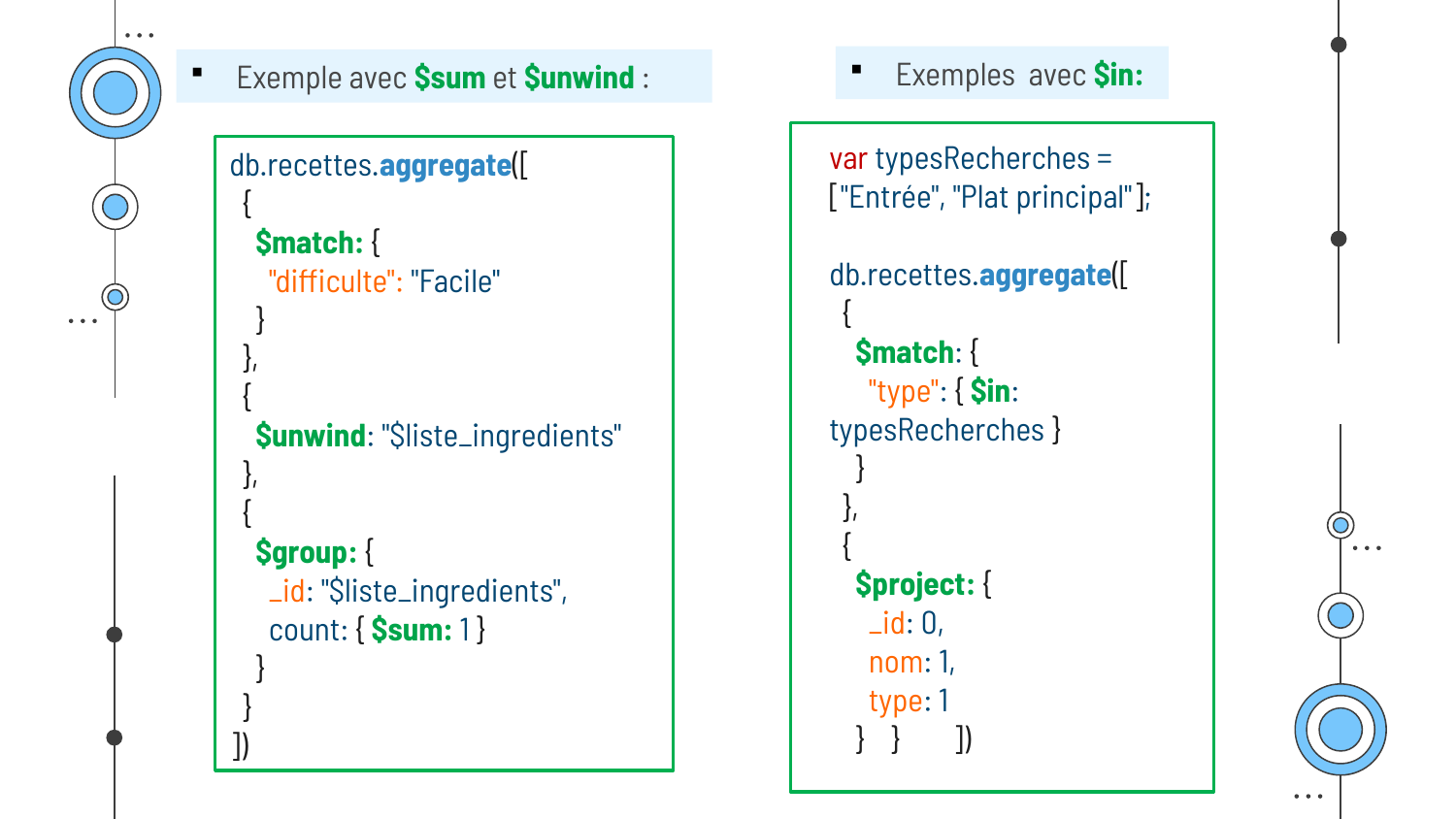

Exemples  avec $in:
Exemple avec $sum et $unwind :
var typesRecherches = ["Entrée", "Plat principal"];

db.recettes.aggregate([
  {
    $match: {
      "type": { $in: typesRecherches }
    }
  },
  {
    $project: {
      _id: 0,
      nom: 1,
      type: 1
    }    }        ])

db.recettes.aggregate([
  {
    $match: {
      "difficulte": "Facile"
    }
  },
  {
    $unwind: "$liste_ingredients"
  },
  {
    $group: {
      _id: "$liste_ingredients",
      count: { $sum: 1 }
    }
  }
])